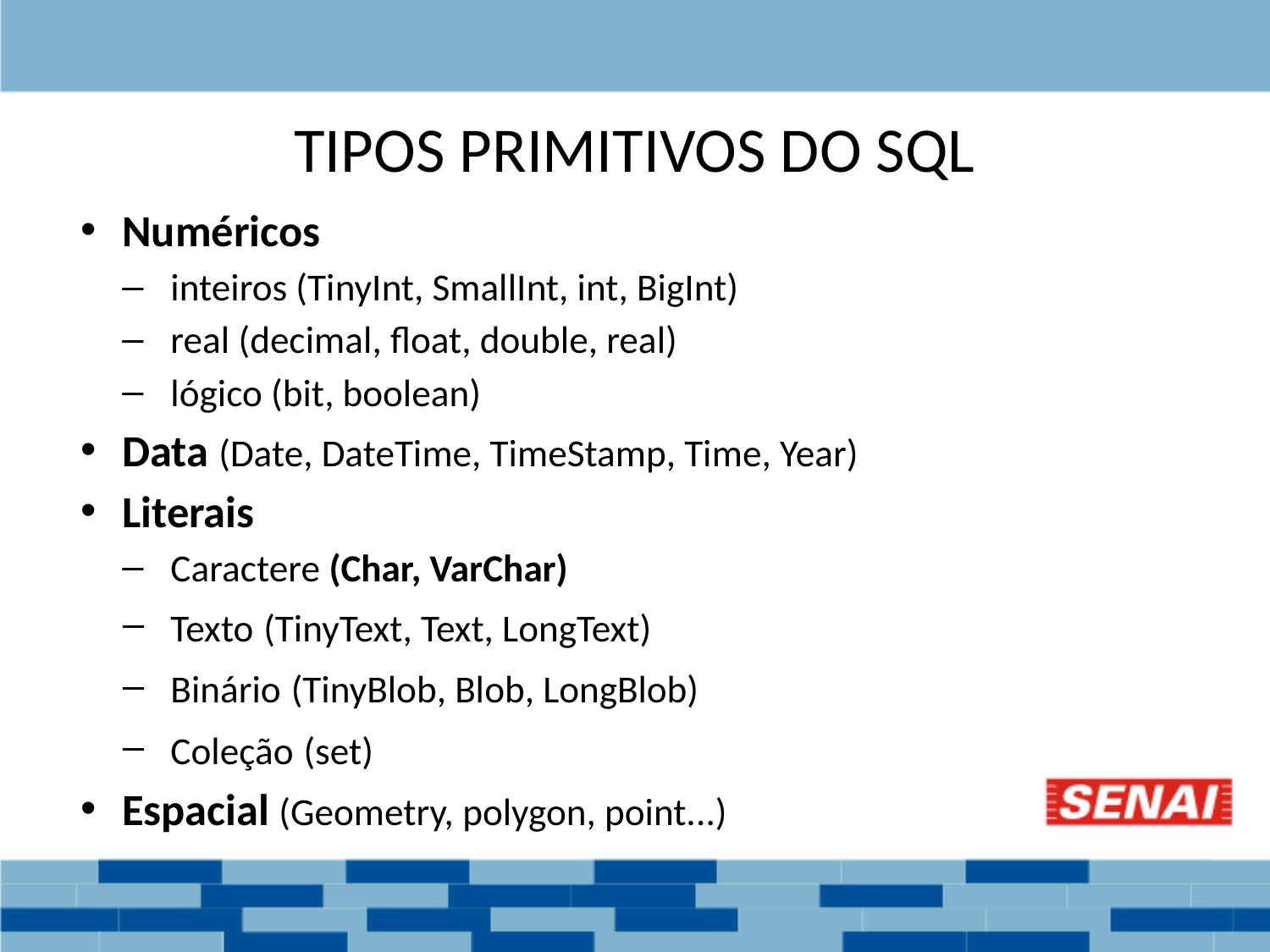

# TIPOS PRIMITIVOS DO SQL
Numéricos
inteiros (TinyInt, SmallInt, int, BigInt)
real (decimal, float, double, real)
lógico (bit, boolean)
Data (Date, DateTime, TimeStamp, Time, Year)
Literais
Caractere (Char, VarChar)
Texto (TinyText, Text, LongText)
Binário (TinyBlob, Blob, LongBlob)
Coleção (set)
Espacial (Geometry, polygon, point...)